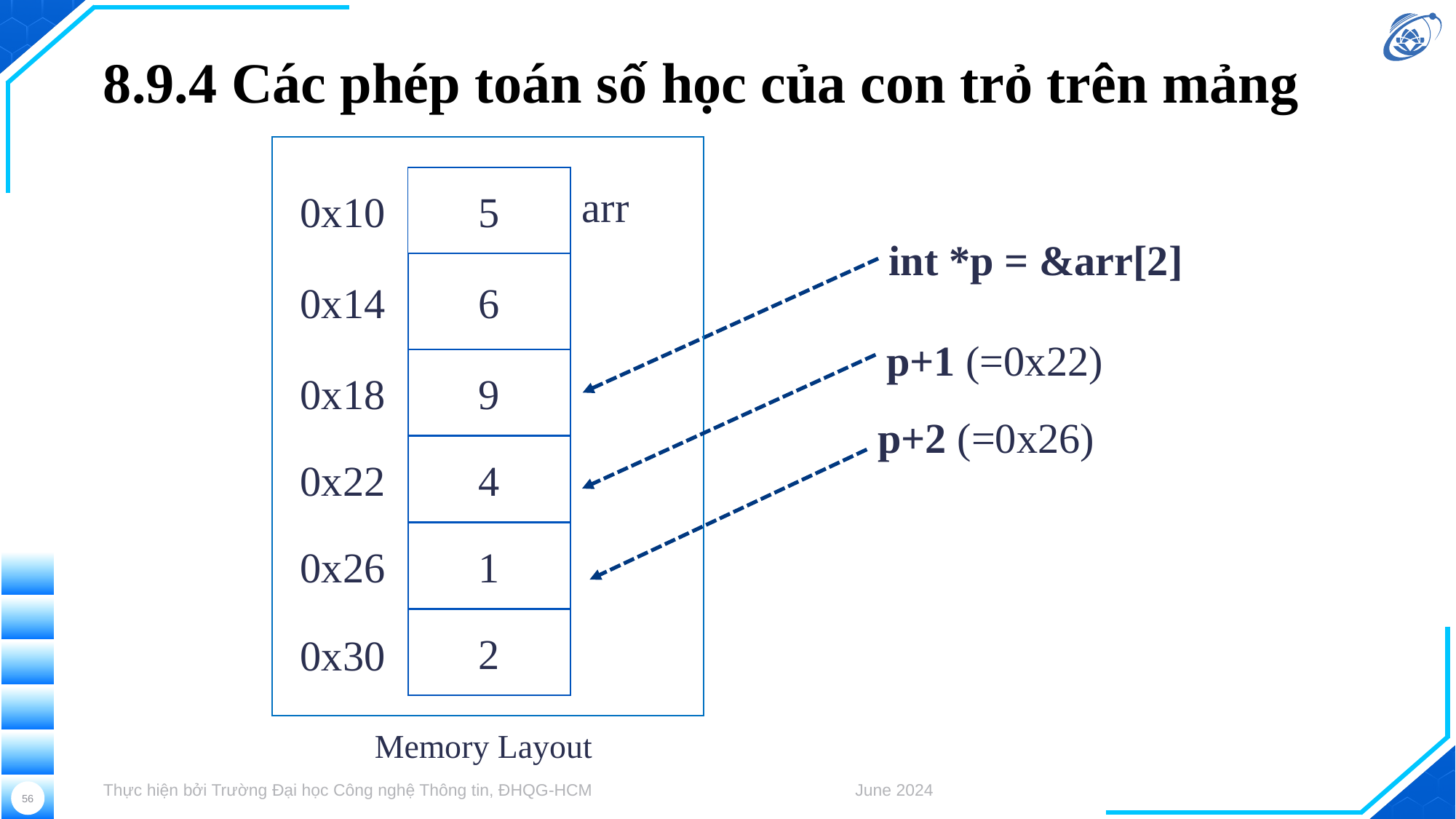

# 8.9.4 Các phép toán số học của con trỏ trên mảng

arr
0x10
5
int *p = &arr[2]
0x14
6
p+1 (=0x22)
0x18
9
p+2 (=0x26)
0x22
4
0x26
1
2
0x30
Memory Layout
Thực hiện bởi Trường Đại học Công nghệ Thông tin, ĐHQG-HCM
June 2024
56